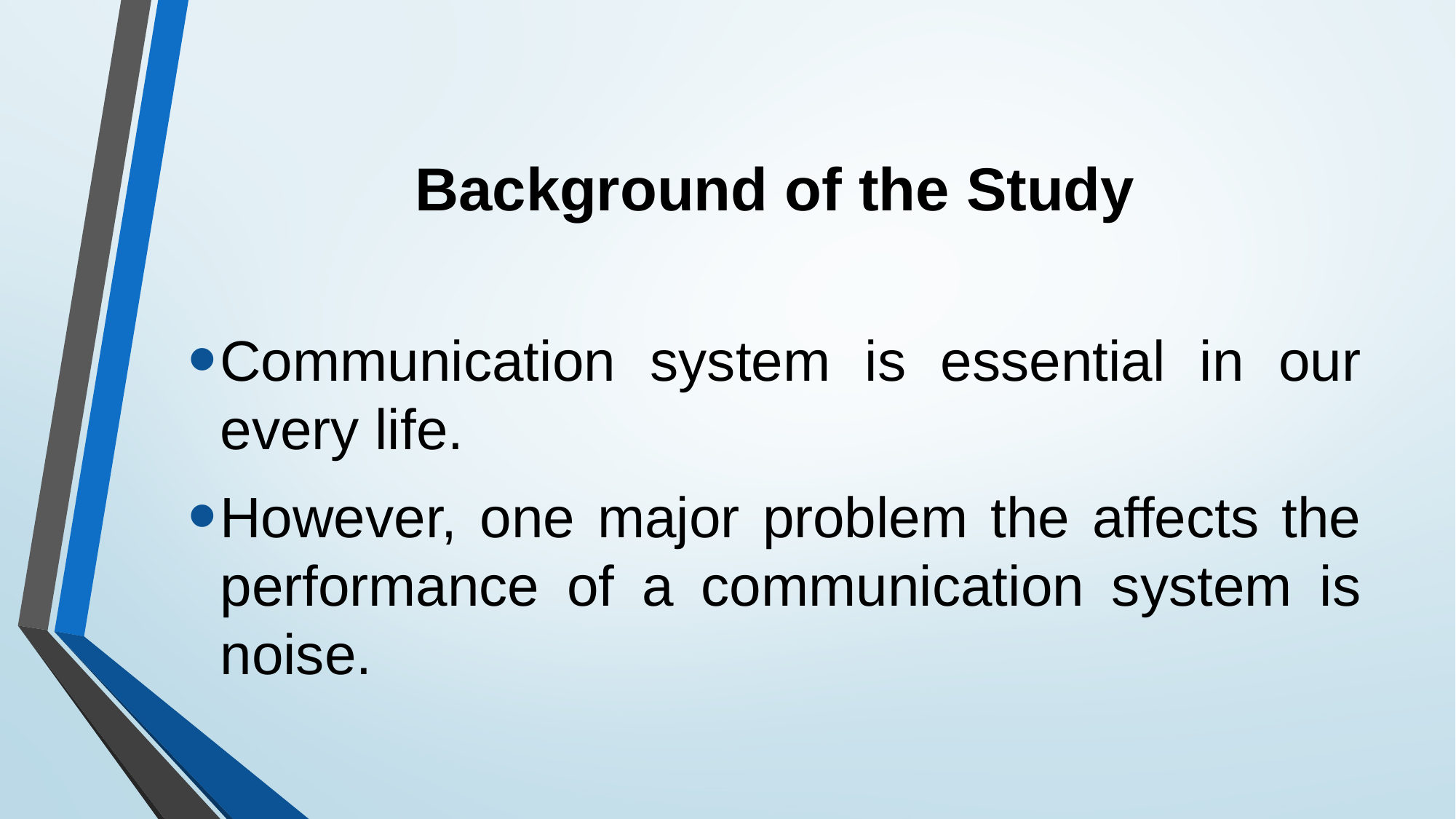

# Background of the Study
Communication system is essential in our every life.
However, one major problem the affects the performance of a communication system is noise.